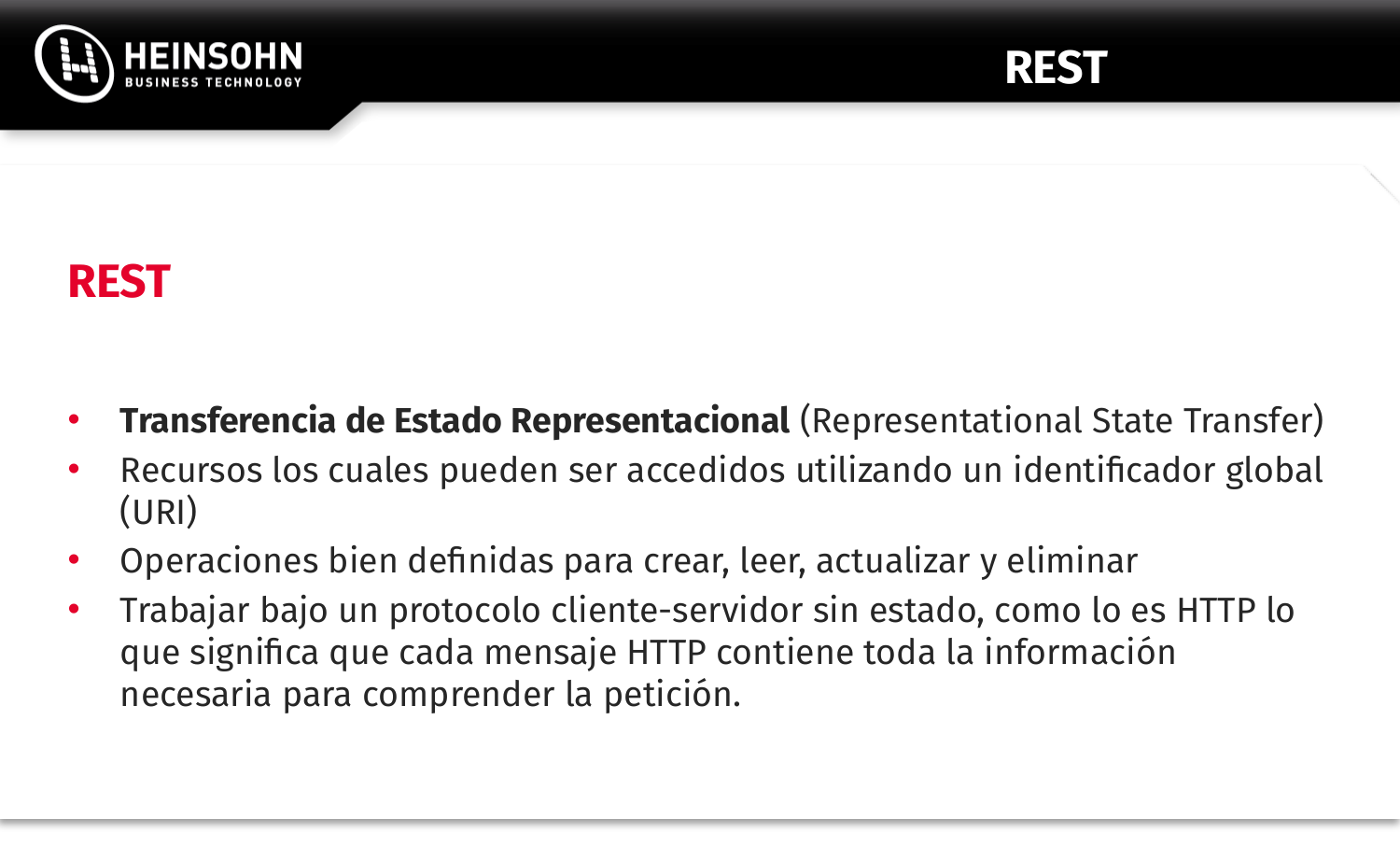

# REST
REST
Transferencia de Estado Representacional (Representational State Transfer)
Recursos los cuales pueden ser accedidos utilizando un identificador global (URI)
Operaciones bien definidas para crear, leer, actualizar y eliminar
Trabajar bajo un protocolo cliente-servidor sin estado, como lo es HTTP lo que significa que cada mensaje HTTP contiene toda la información necesaria para comprender la petición.